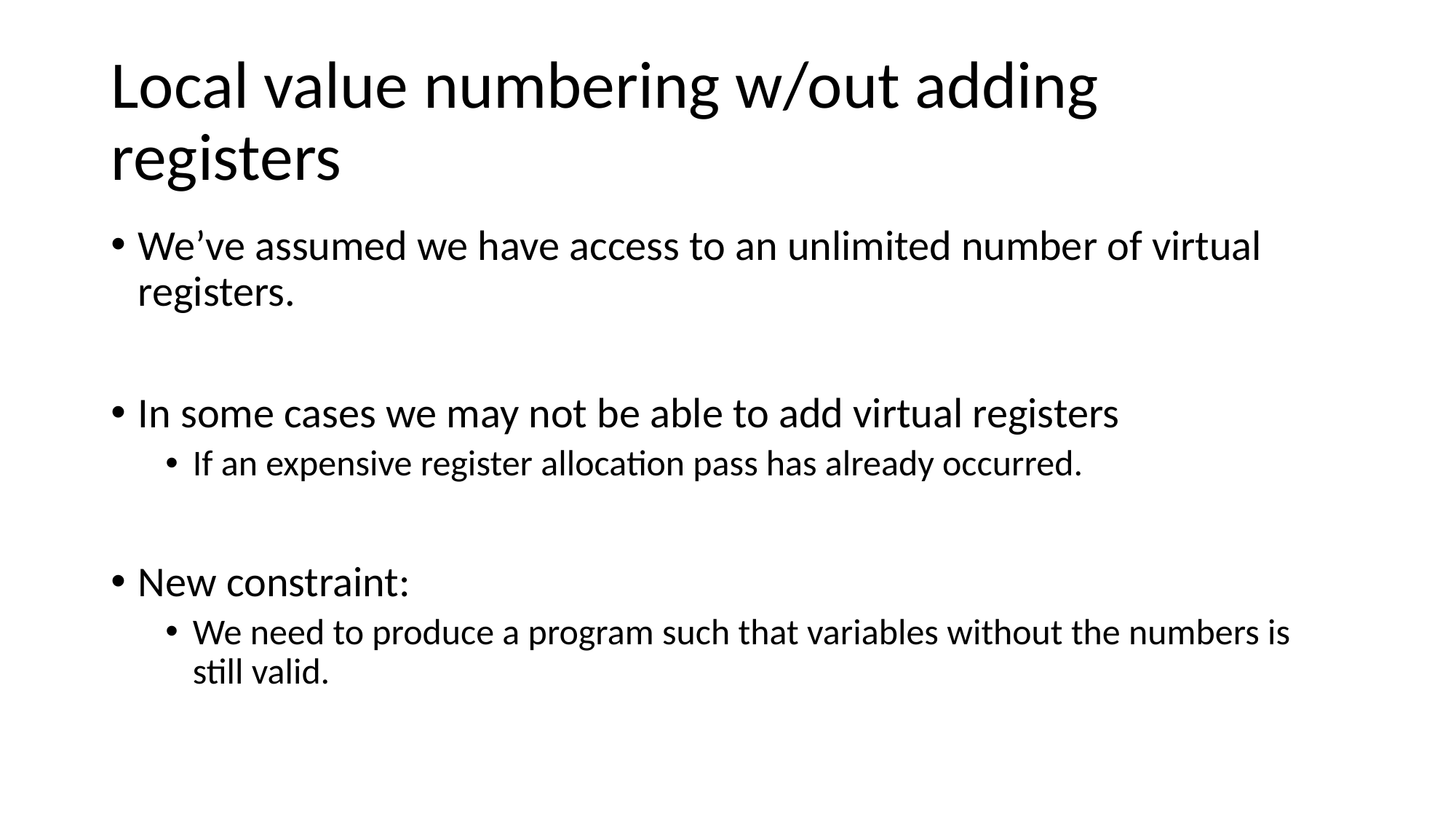

# Local value numbering w/out adding registers
We’ve assumed we have access to an unlimited number of virtual registers.

In some cases we may not be able to add virtual registers
If an expensive register allocation pass has already occurred.

New constraint:
We need to produce a program such that variables without the numbers is still valid.